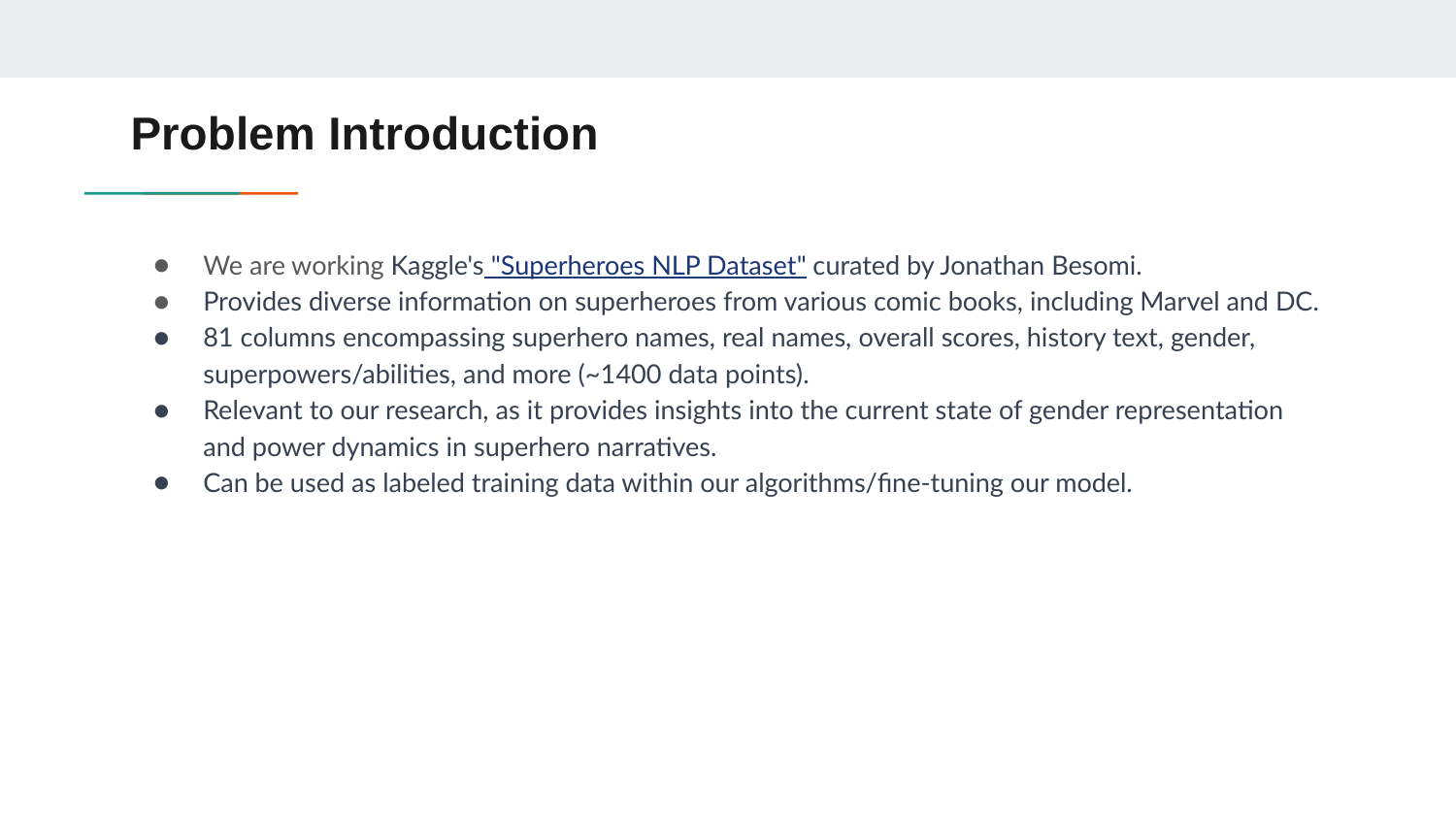

# Problem Introduction
We are working Kaggle's "Superheroes NLP Dataset" curated by Jonathan Besomi.
Provides diverse information on superheroes from various comic books, including Marvel and DC.
81 columns encompassing superhero names, real names, overall scores, history text, gender, superpowers/abilities, and more (~1400 data points).
Relevant to our research, as it provides insights into the current state of gender representation and power dynamics in superhero narratives.
Can be used as labeled training data within our algorithms/fine-tuning our model.